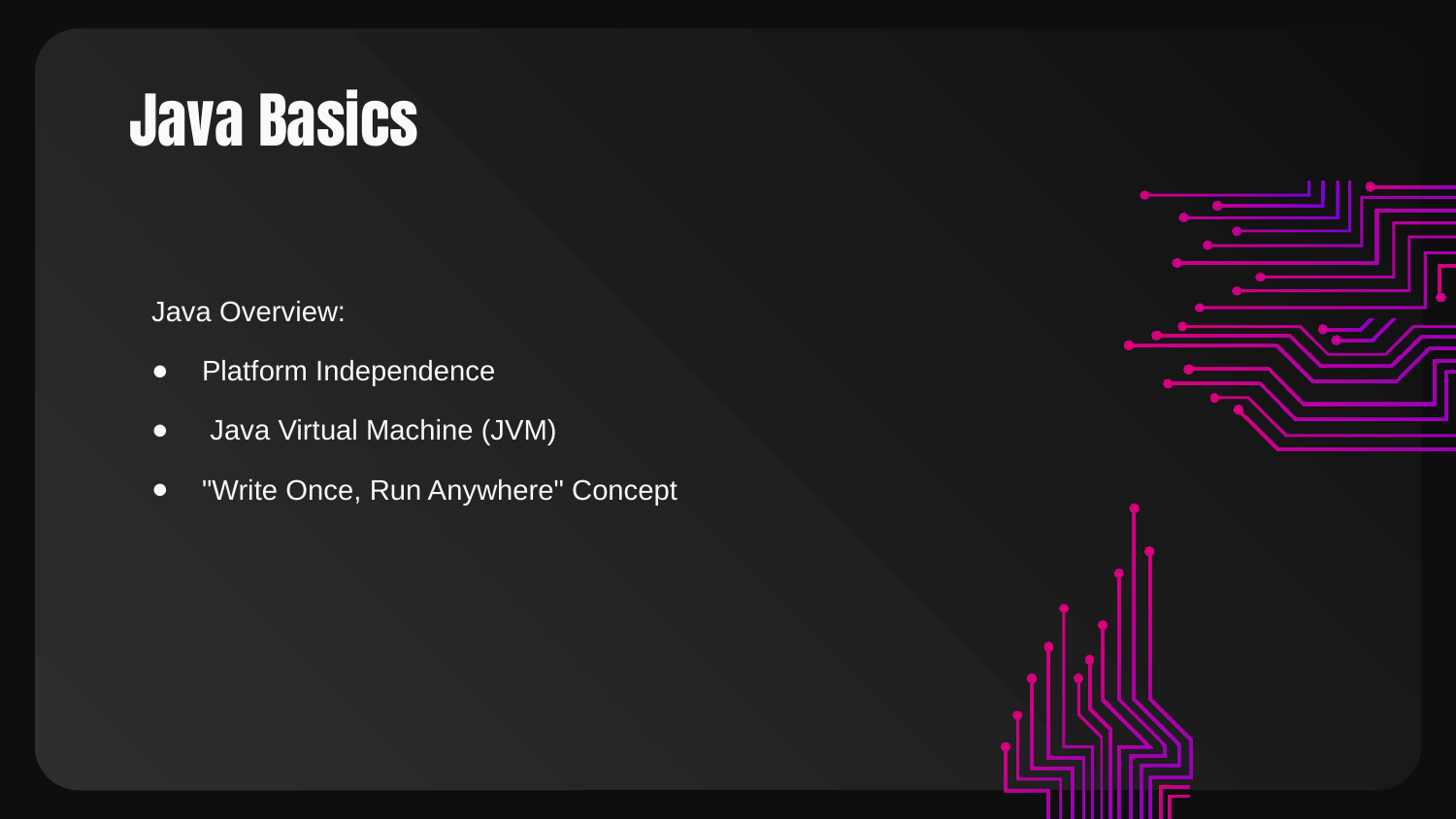

# Java Basics
Java Overview:
Platform Independence
 Java Virtual Machine (JVM)
"Write Once, Run Anywhere" Concept